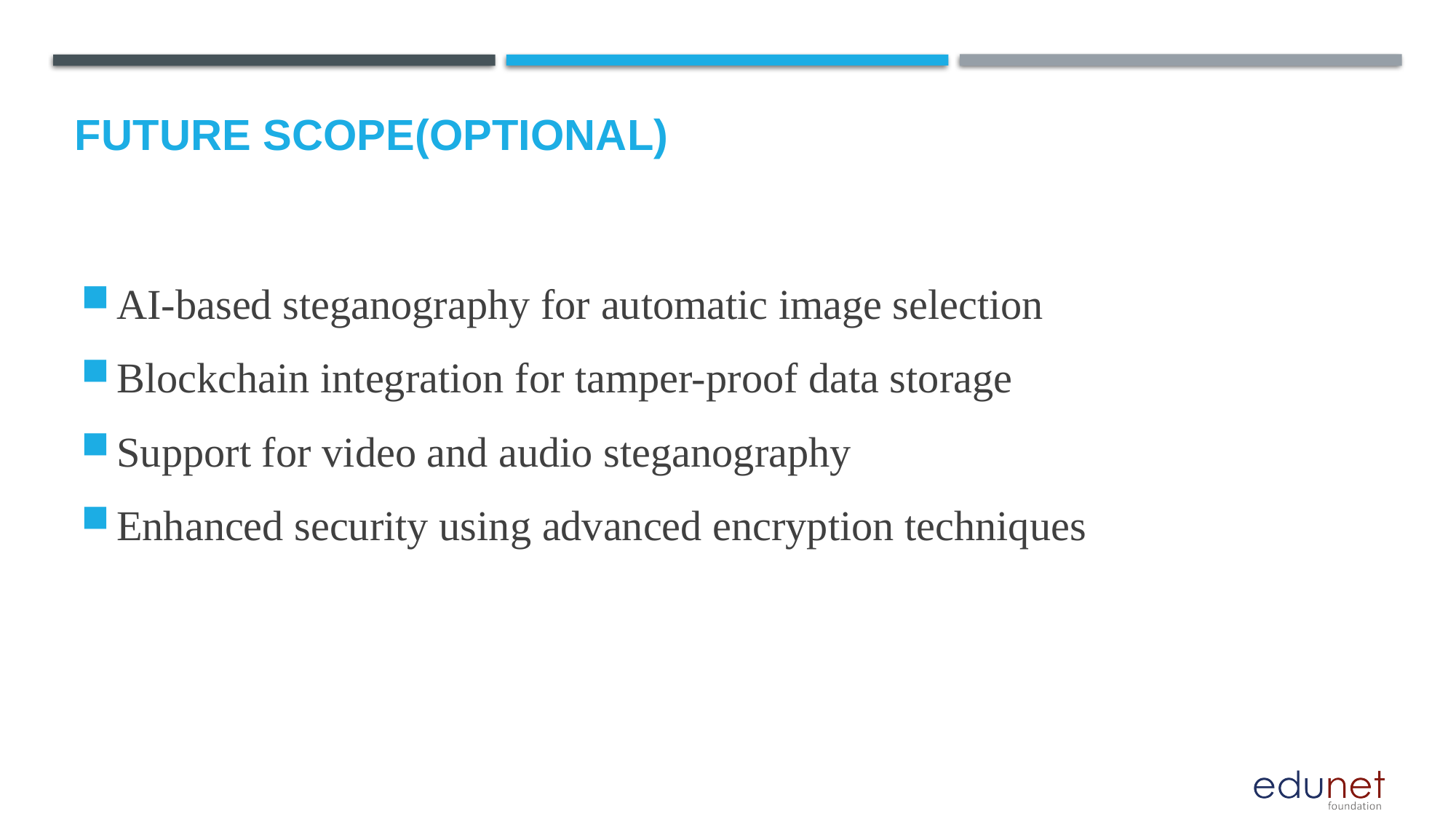

Future scope(optional)
AI-based steganography for automatic image selection
Blockchain integration for tamper-proof data storage
Support for video and audio steganography
Enhanced security using advanced encryption techniques